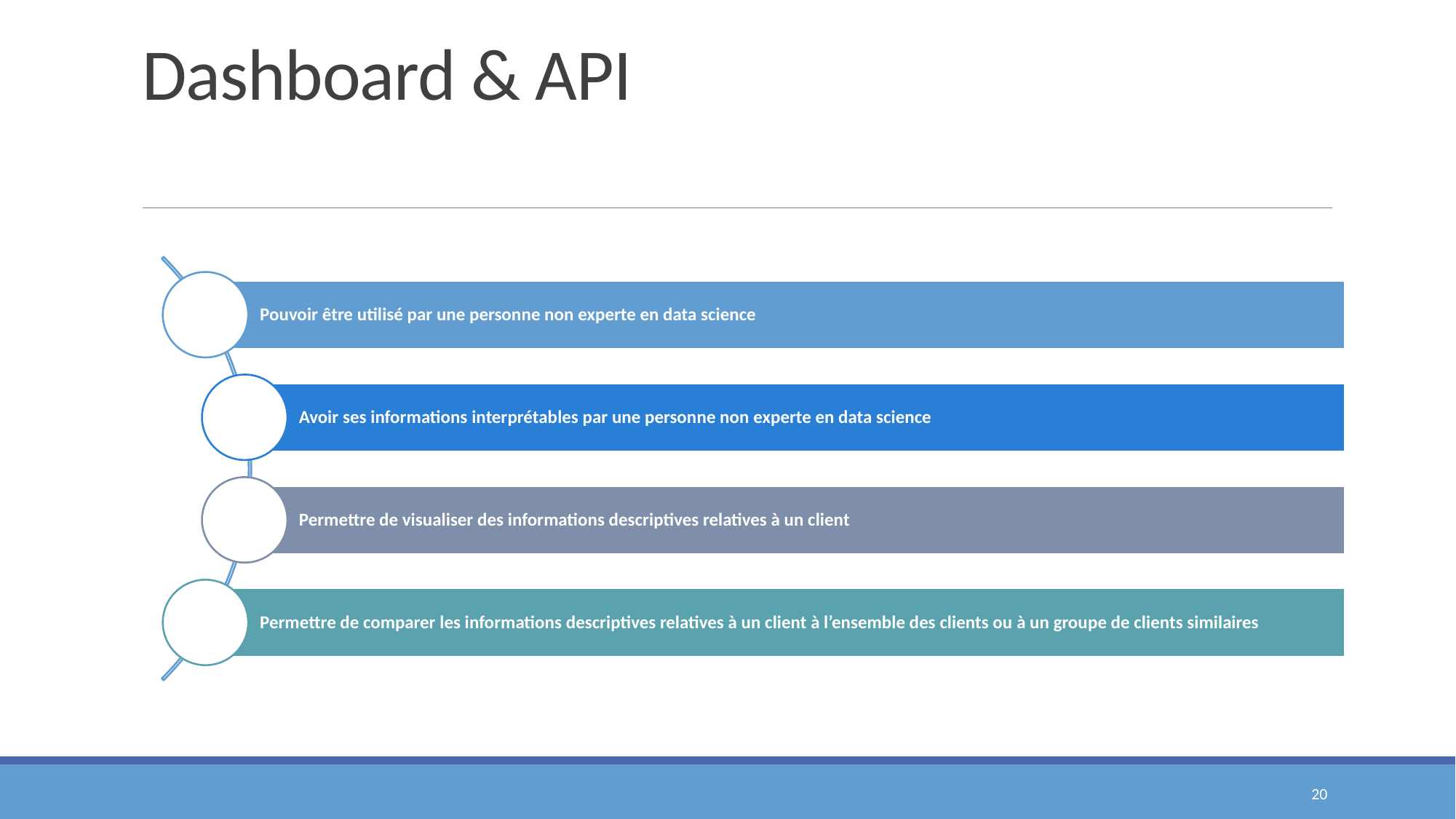

# Dashboard & API
Pouvoir être utilisé par une personne non experte en data science
Avoir ses informations interprétables par une personne non experte en data science
Permettre de visualiser des informations descriptives relatives à un client
Permettre de comparer les informations descriptives relatives à un client à l’ensemble des clients ou à un groupe de clients similaires
20